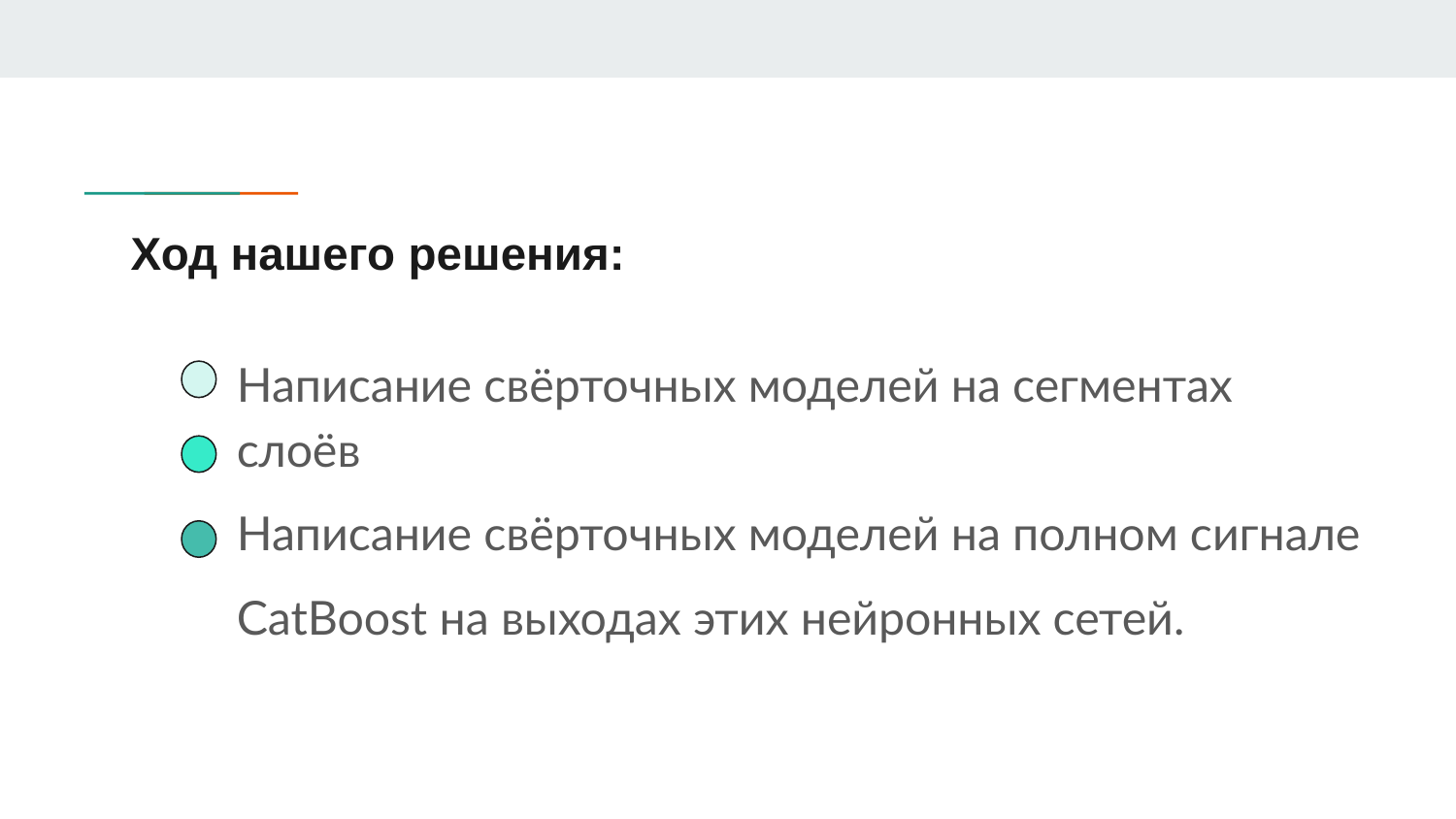

# Ход нашего решения:
Написание свёрточных моделей на сегментах слоёв
Написание свёрточных моделей на полном сигнале
CatBoost на выходах этих нейронных сетей.